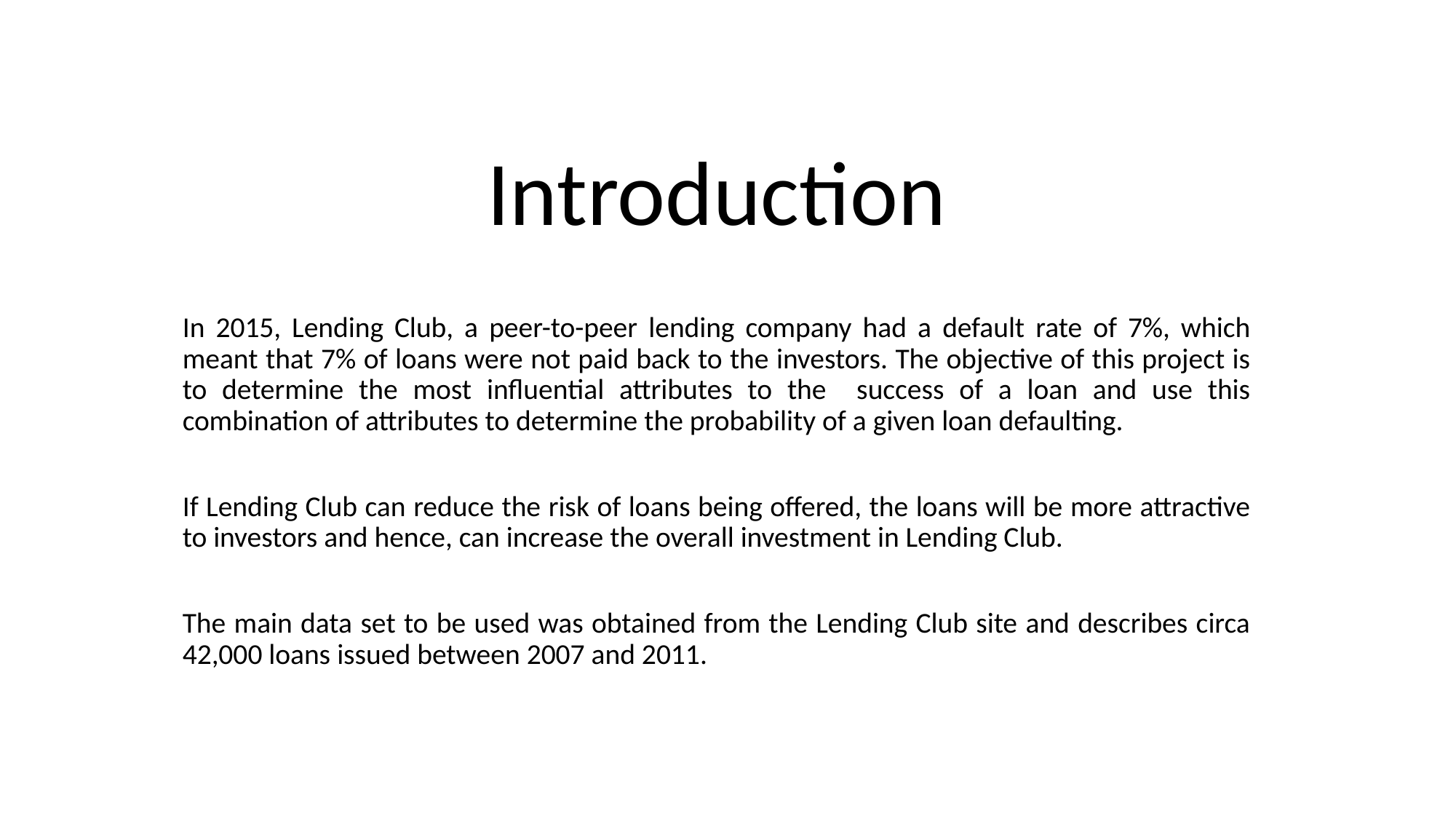

# Introduction
In 2015, Lending Club, a peer-to-peer lending company had a default rate of 7%, which meant that 7% of loans were not paid back to the investors. The objective of this project is to determine the most influential attributes to the  success of a loan and use this combination of attributes to determine the probability of a given loan defaulting.

If Lending Club can reduce the risk of loans being offered, the loans will be more attractive to investors and hence, can increase the overall investment in Lending Club.

The main data set to be used was obtained from the Lending Club site and describes circa 42,000 loans issued between 2007 and 2011.